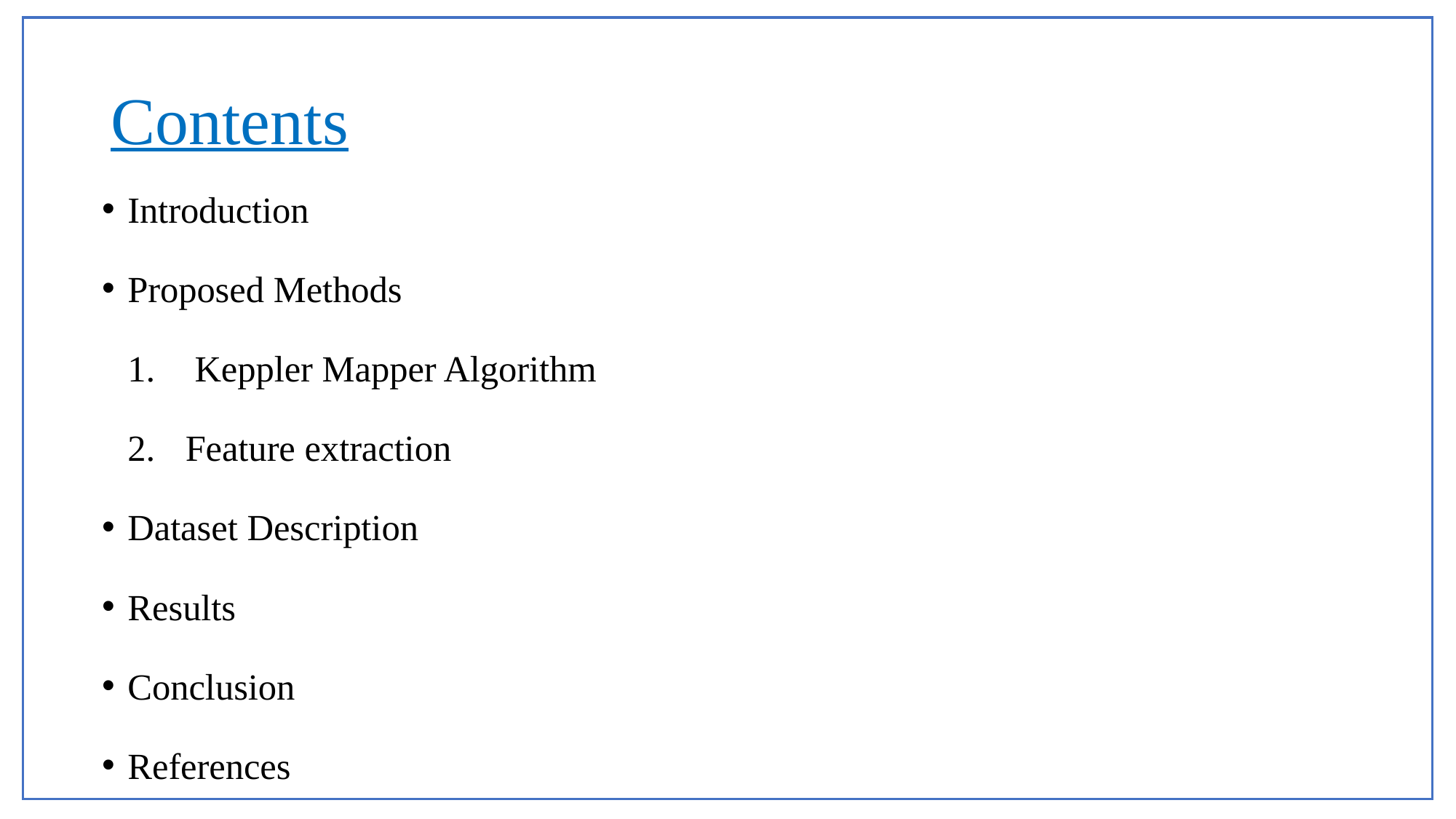

# Contents
Introduction
Proposed Methods
 Keppler Mapper Algorithm
Feature extraction
Dataset Description
Results
Conclusion
References